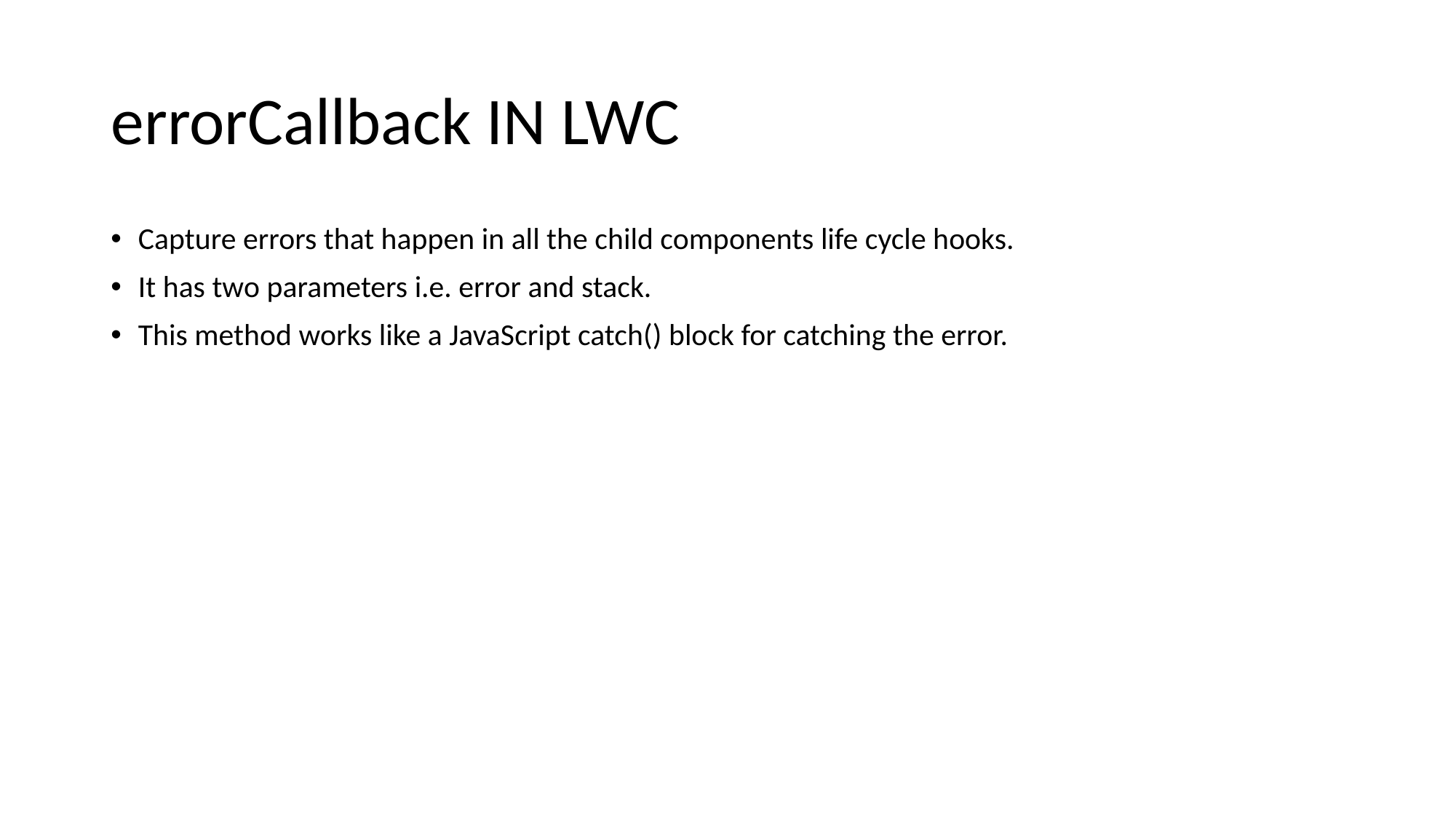

# errorCallback IN LWC
Capture errors that happen in all the child components life cycle hooks.
It has two parameters i.e. error and stack.
This method works like a JavaScript catch() block for catching the error.